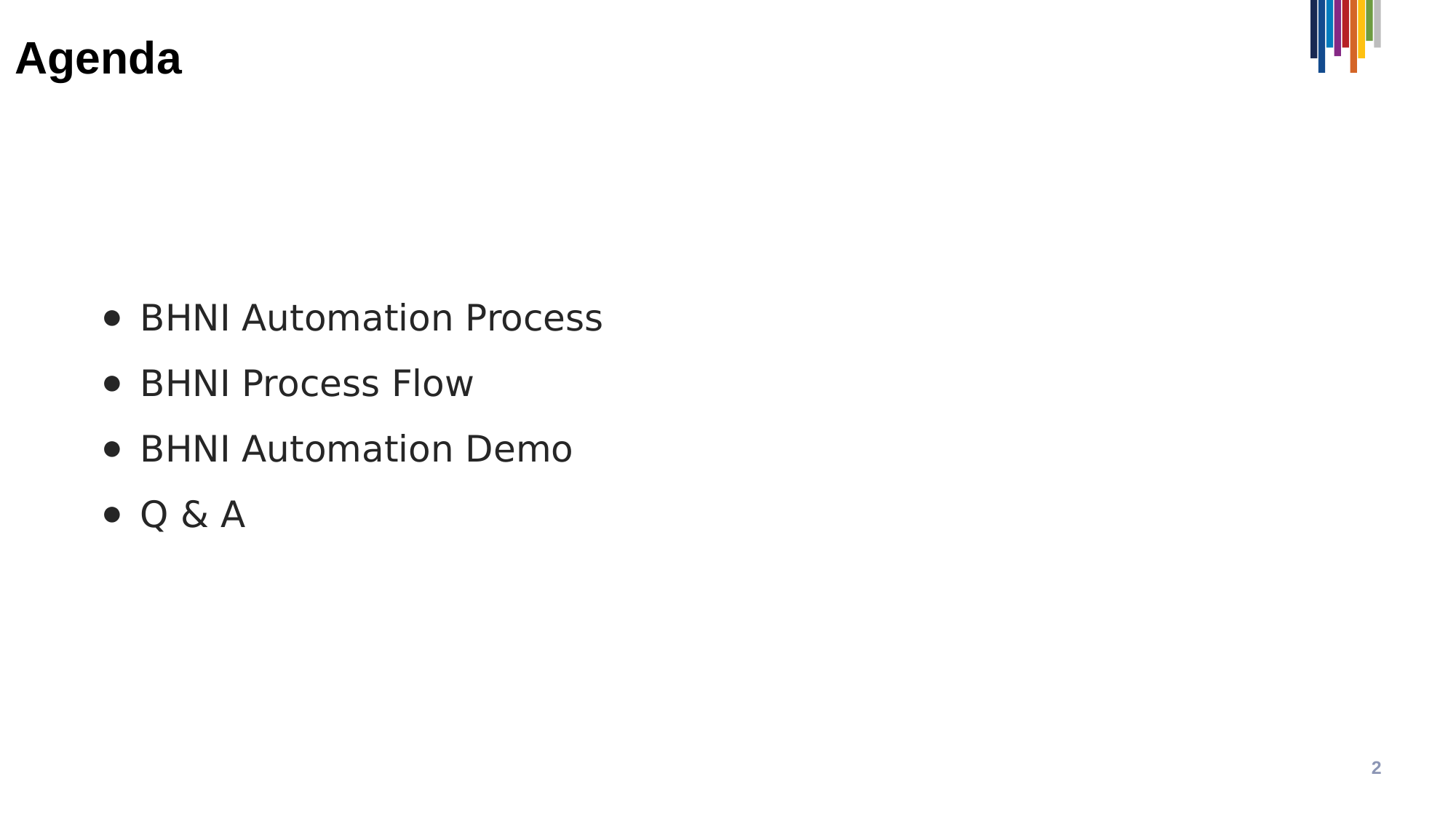

Agenda
BHNI Automation Process
BHNI Process Flow
BHNI Automation Demo
Q & A
2